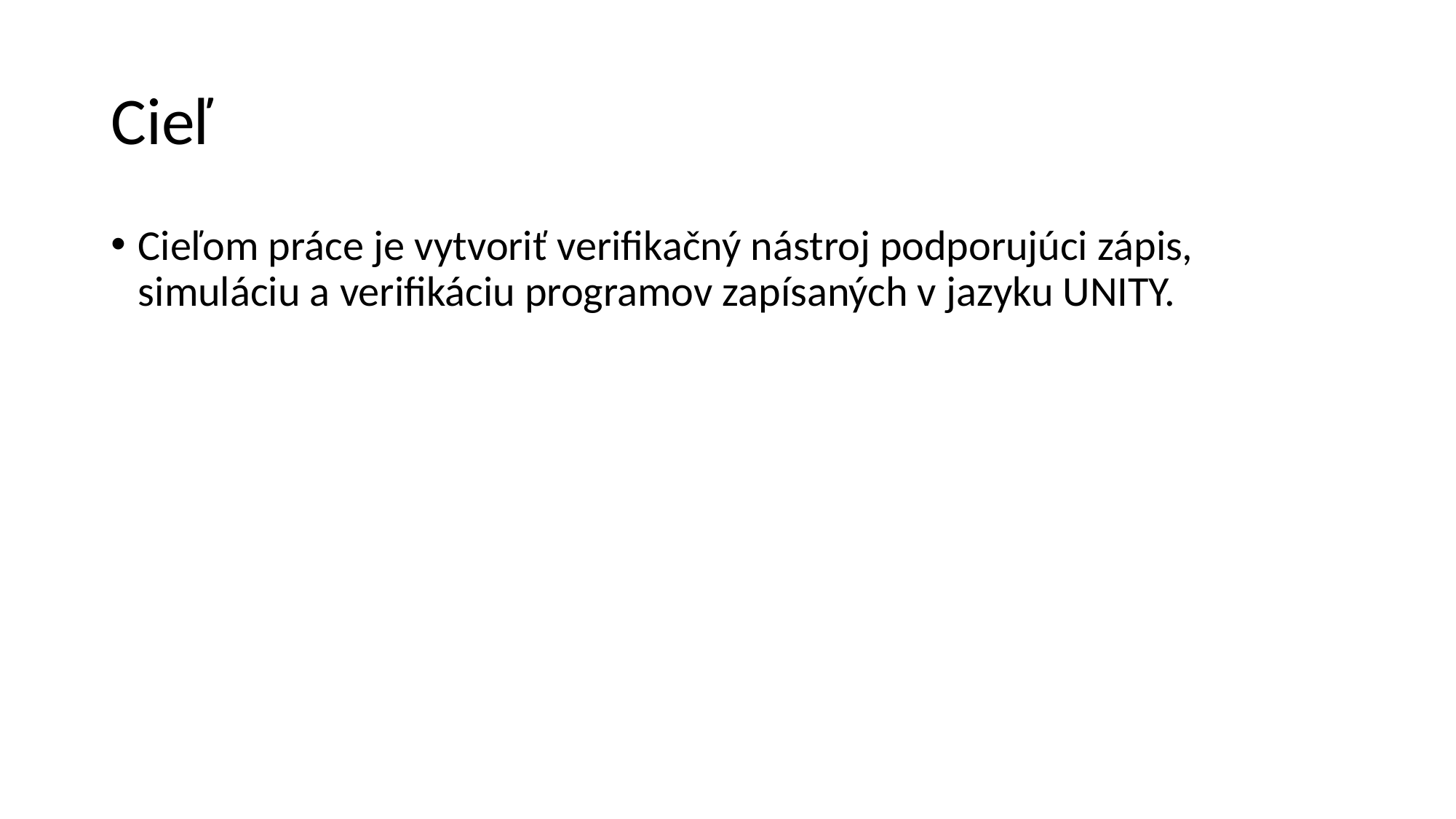

# Cieľ
Cieľom práce je vytvoriť verifikačný nástroj podporujúci zápis, simuláciu a verifikáciu programov zapísaných v jazyku UNITY.